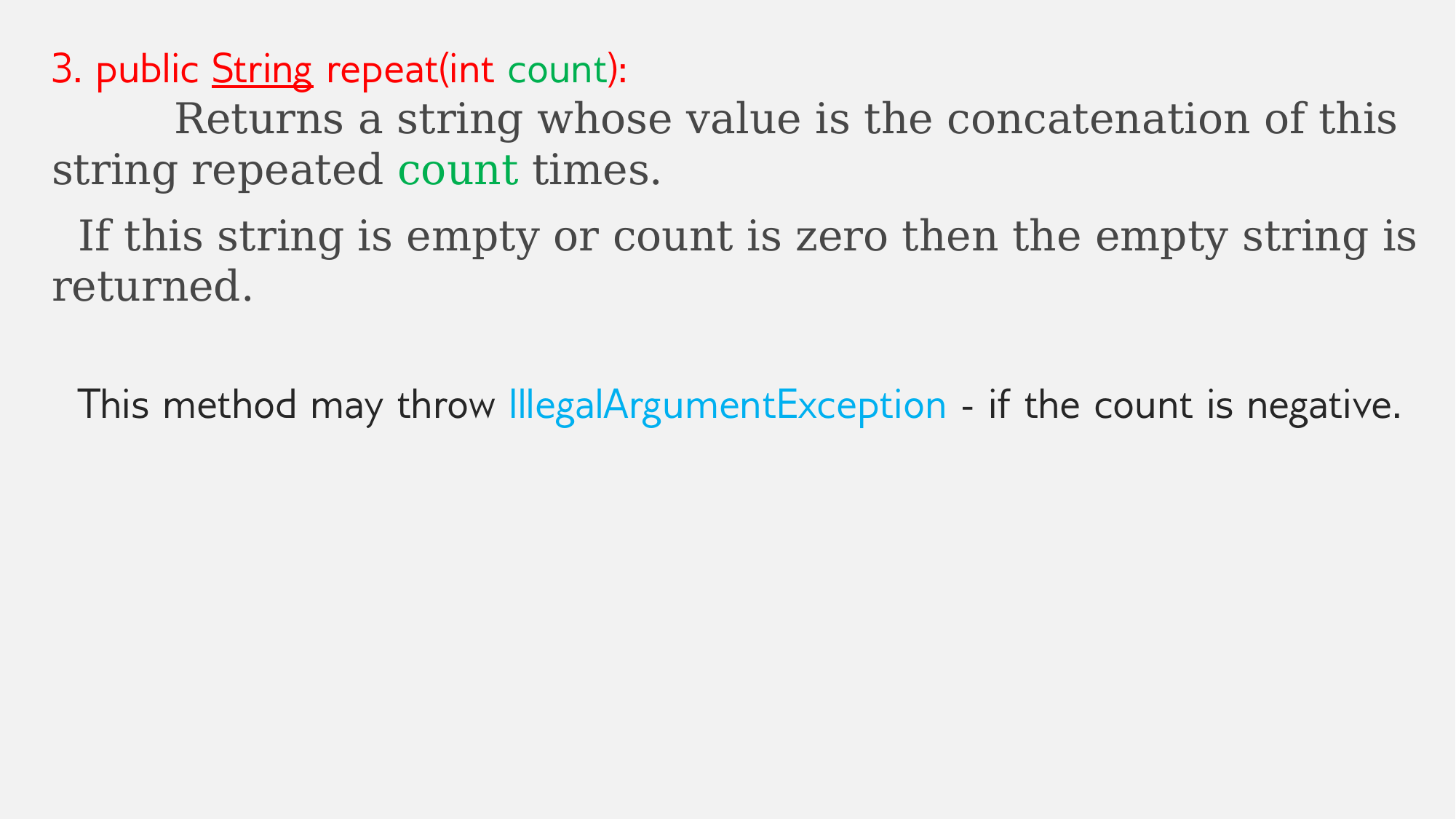

3. public String repeat​(int count):
 	 Returns a string whose value is the concatenation of this string repeated count times.
  If this string is empty or count is zero then the empty string is returned.
  This method may throw IllegalArgumentException - if the count is negative.